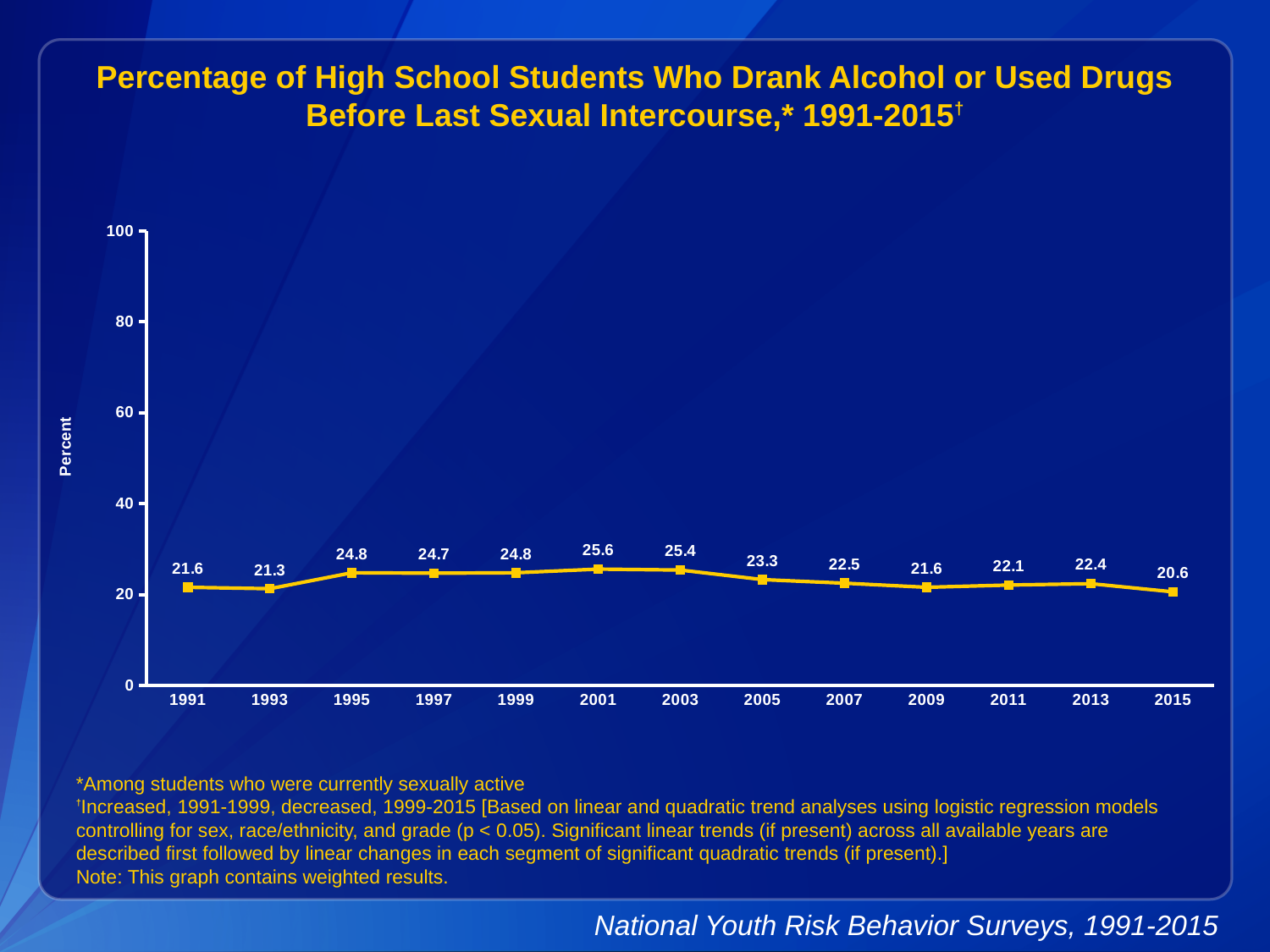

Percentage of High School Students Who Drank Alcohol or Used Drugs Before Last Sexual Intercourse,* 1991-2015†

### Chart

| Category | Series 1 |
|---|---|
| 1991 | 21.6 |
| 1993 | 21.3 |
| 1995 | 24.8 |
| 1997 | 24.7 |
| 1999 | 24.8 |
| 2001 | 25.6 |
| 2003 | 25.4 |
| 2005 | 23.3 |
| 2007 | 22.5 |
| 2009 | 21.6 |
| 2011 | 22.1 |
| 2013 | 22.4 |
| 2015 | 20.6 |
*Among students who were currently sexually active
†Increased, 1991-1999, decreased, 1999-2015 [Based on linear and quadratic trend analyses using logistic regression models controlling for sex, race/ethnicity, and grade (p < 0.05). Significant linear trends (if present) across all available years are described first followed by linear changes in each segment of significant quadratic trends (if present).]
Note: This graph contains weighted results.
National Youth Risk Behavior Surveys, 1991-2015